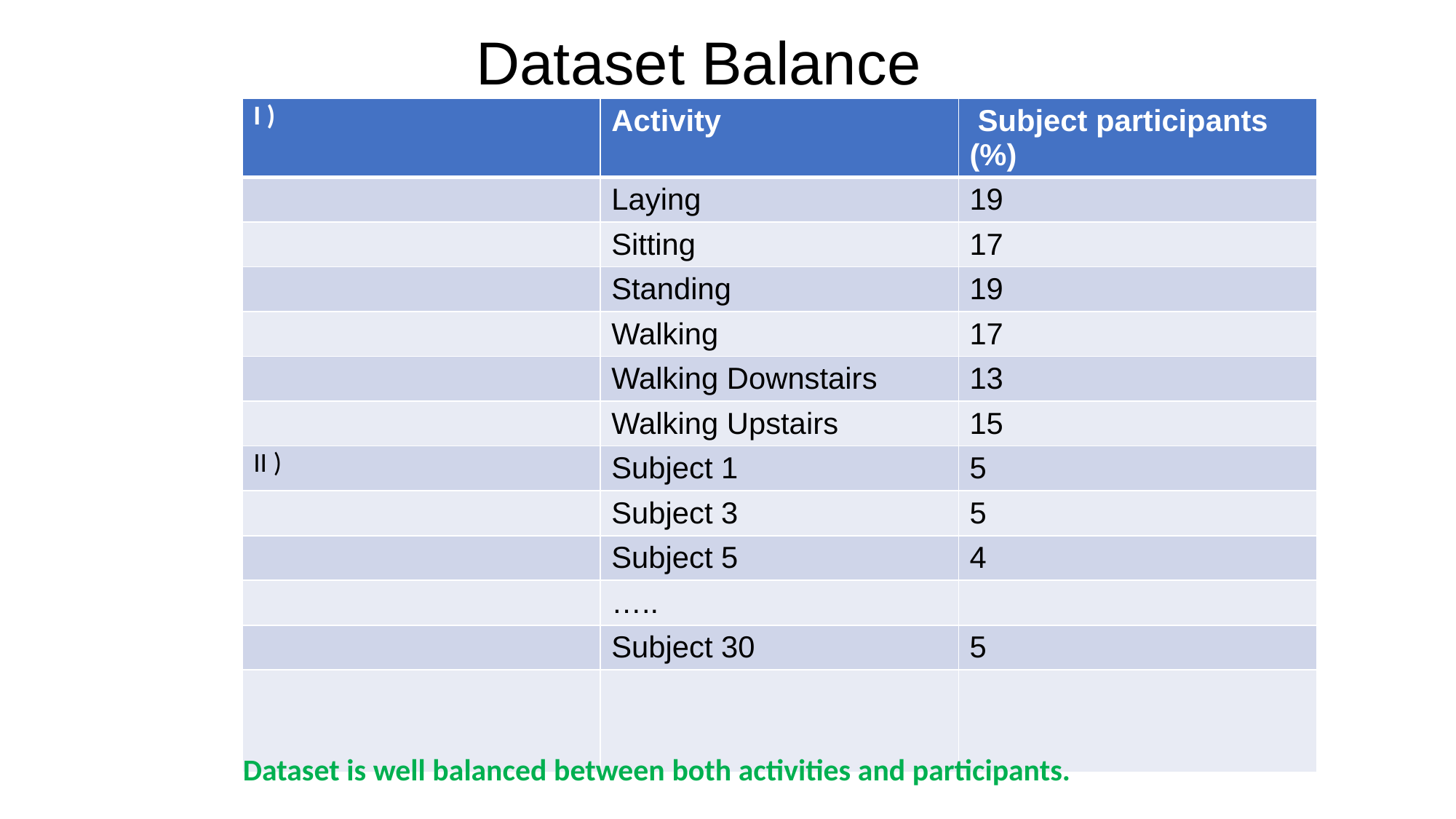

Dataset Balance
| I ) | Activity | Subject participants (%) |
| --- | --- | --- |
|  | Laying | 19 |
|  | Sitting | 17 |
|  | Standing | 19 |
|  | Walking | 17 |
|  | Walking Downstairs | 13 |
|  | Walking Upstairs | 15 |
| II ) | Subject 1 | 5 |
|  | Subject 3 | 5 |
|  | Subject 5 | 4 |
|  | ….. |  |
|  | Subject 30 | 5 |
|  |  |  |
Dataset is well balanced between both activities and participants.